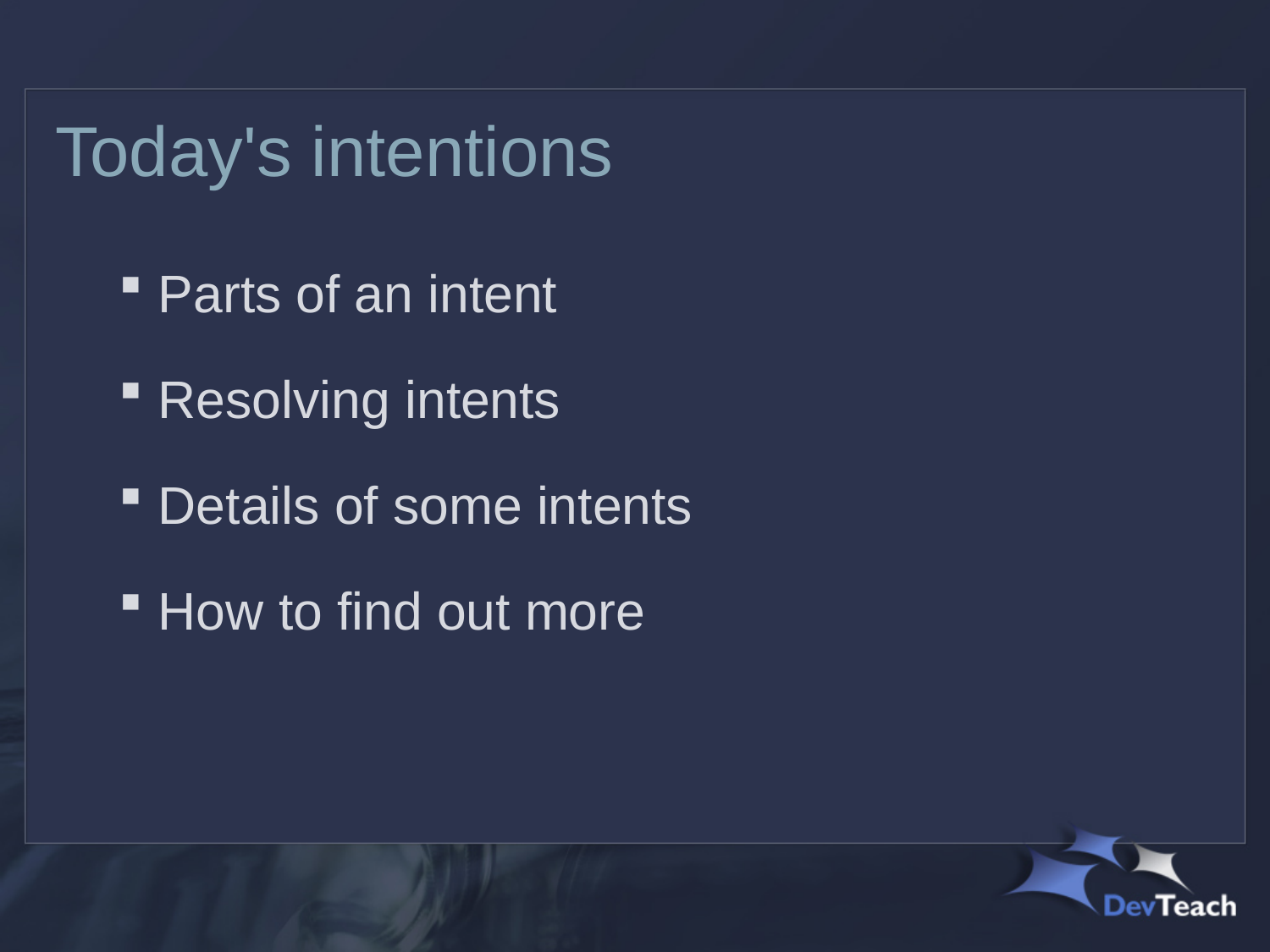

# Today's intentions
Parts of an intent
Resolving intents
Details of some intents
How to find out more